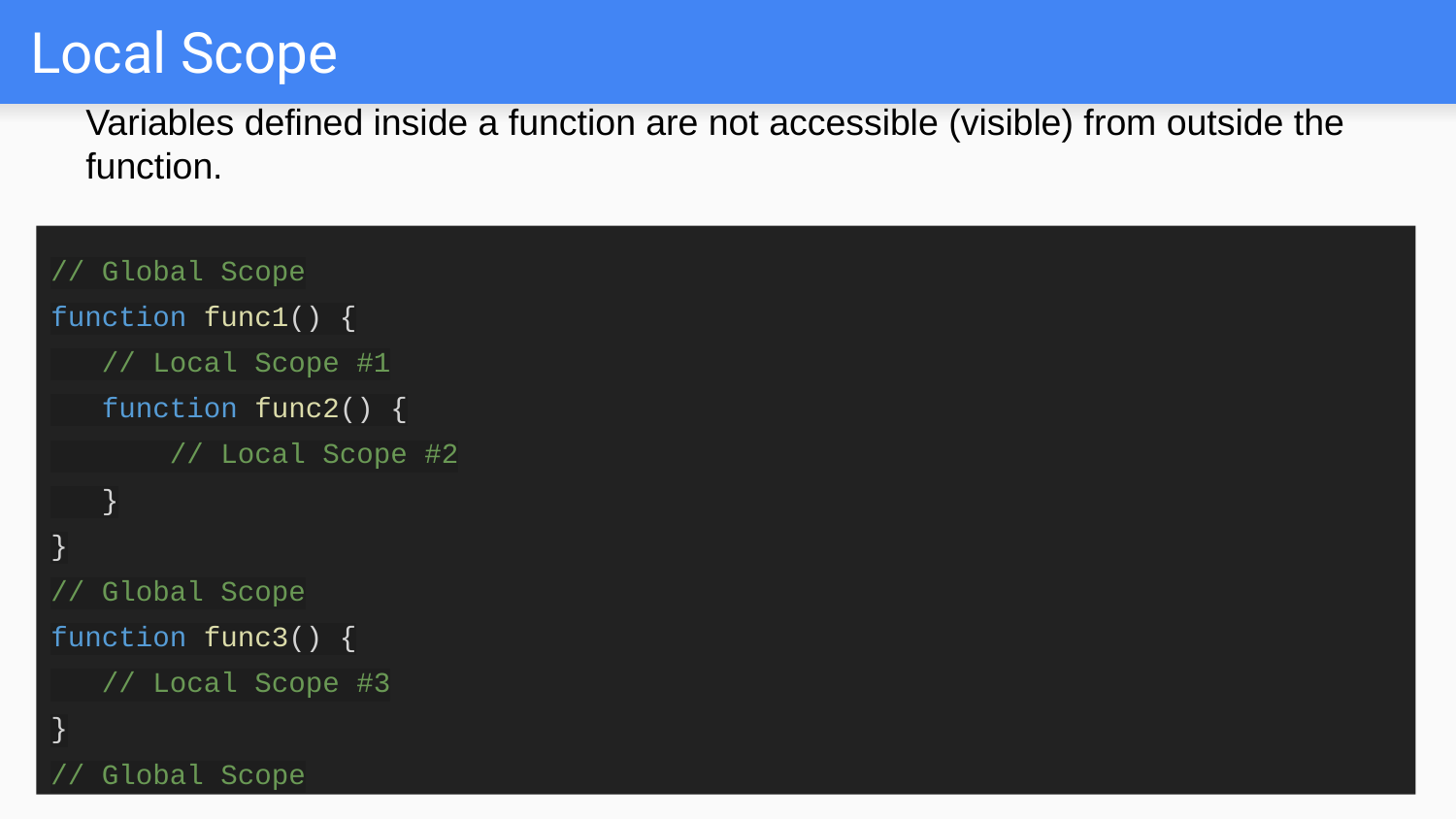

# Local Scope
Variables defined inside a function are not accessible (visible) from outside the function.
// Global Scope
function func1() {
   // Local Scope #1
   function func2() {
       // Local Scope #2
   }
}
// Global Scope
function func3() {
   // Local Scope #3
}
// Global Scope
Local variables are those declared inside of a block.
If variables defined inside a function are in the local scope.